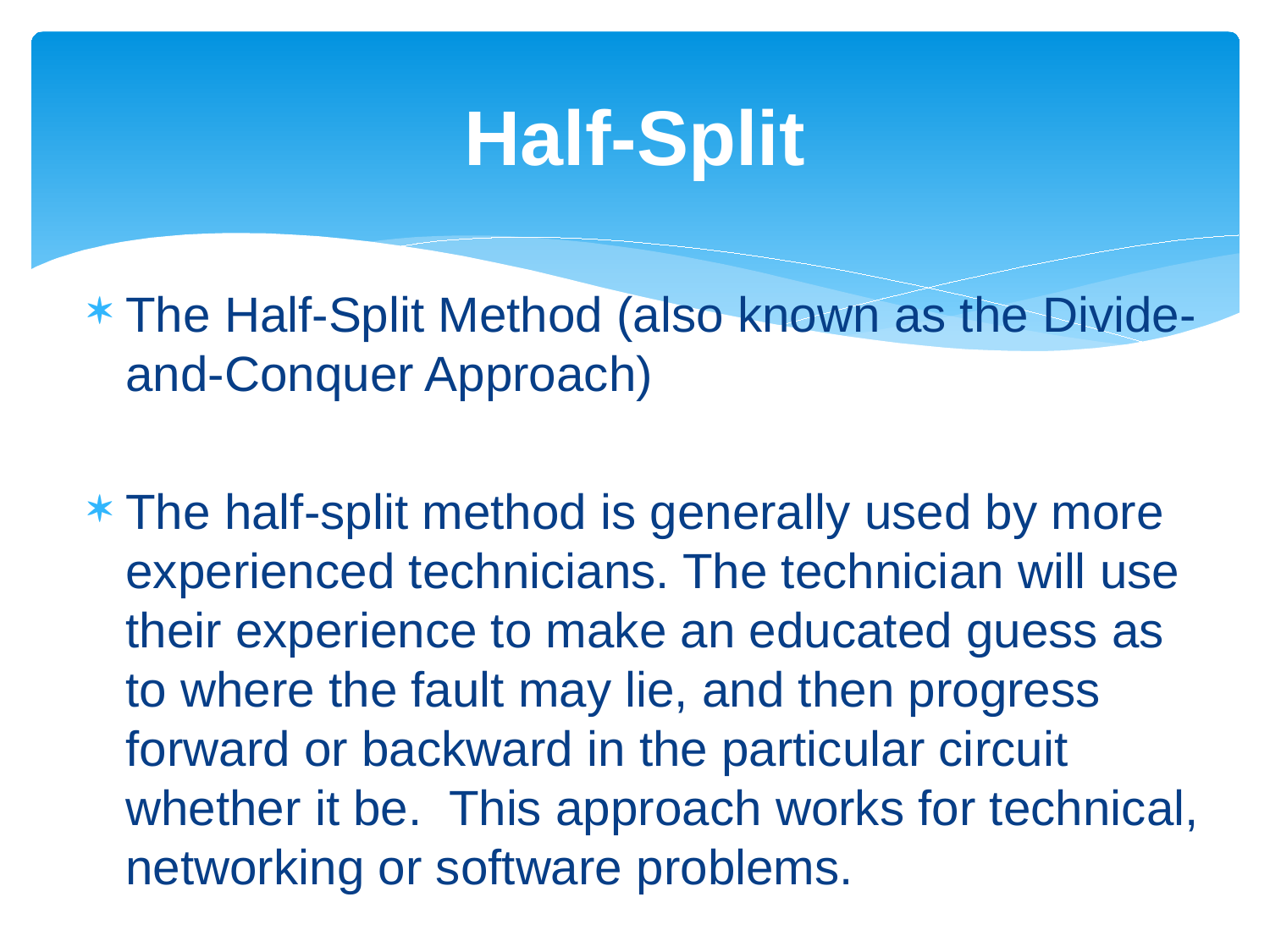

# Half-Split
The Half-Split Method (also known as the Divide-and-Conquer Approach)

The half-split method is generally used by more experienced technicians. The technician will use their experience to make an educated guess as to where the fault may lie, and then progress forward or backward in the particular circuit whether it be.  This approach works for technical, networking or software problems.